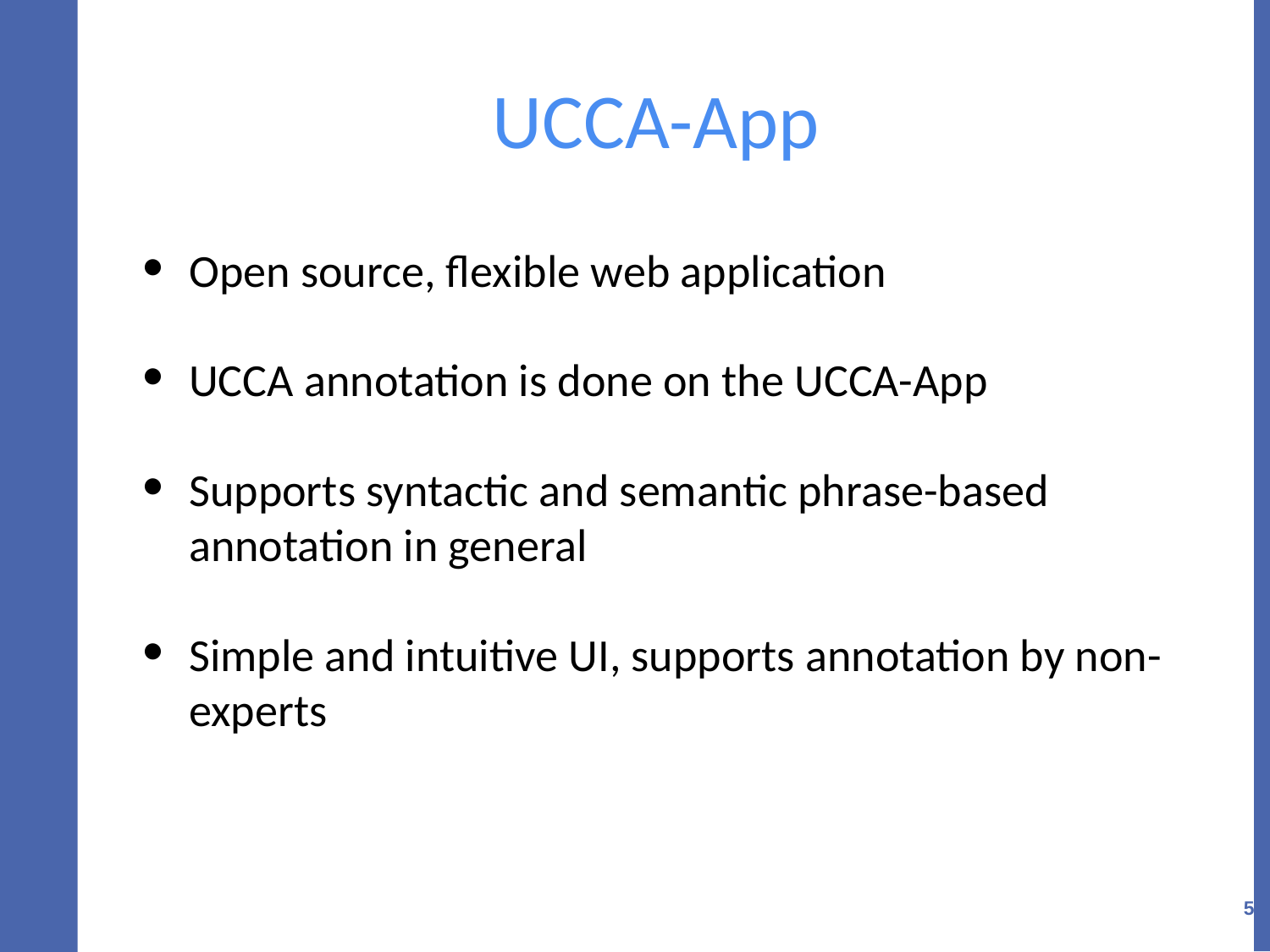

UCCA-App

Open source, flexible web application

UCCA annotation is done on the UCCA-App

Supports syntactic and semantic phrase-based annotation in general

Simple and intuitive UI, supports annotation by non-experts

5